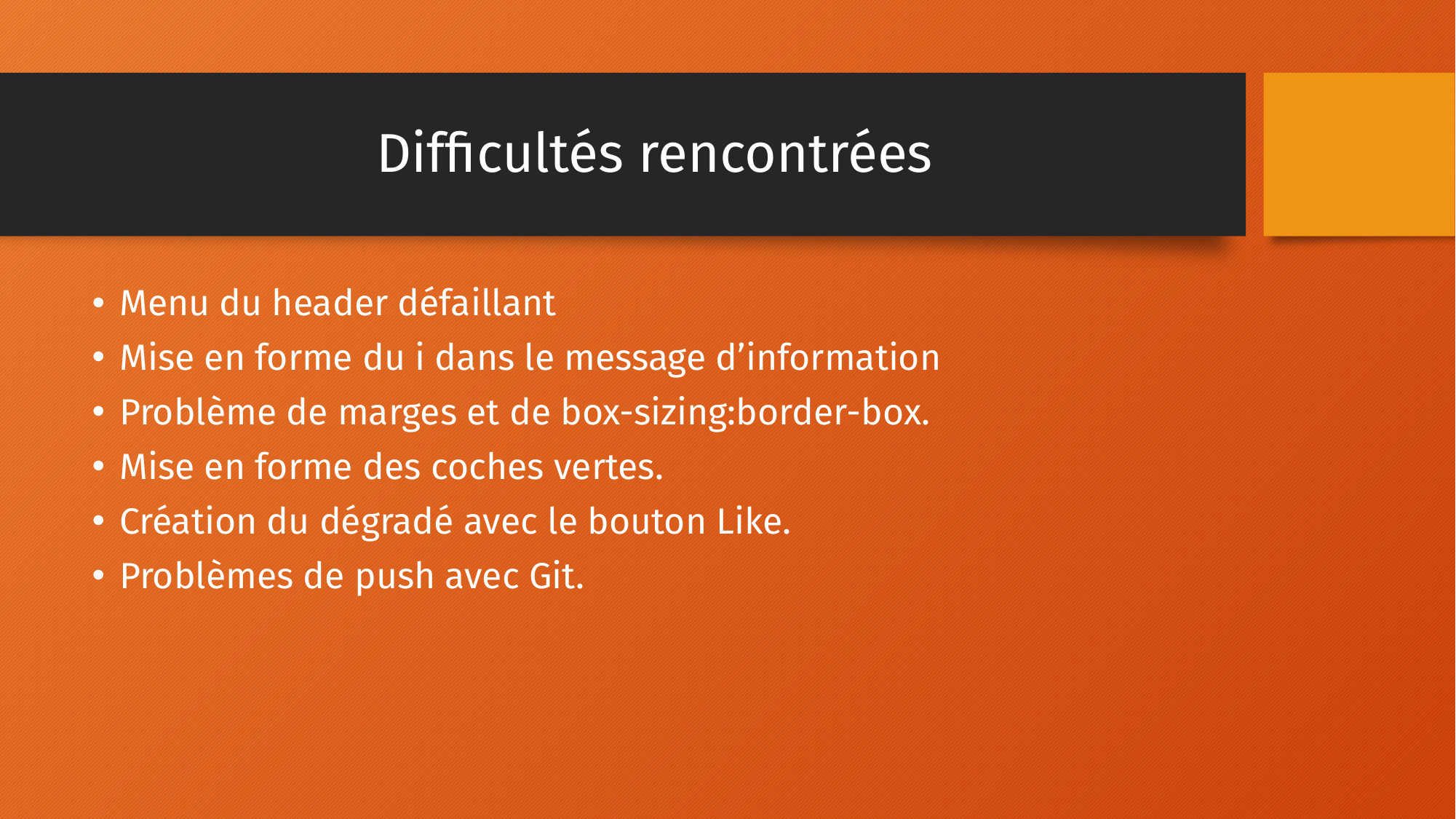

# Difficultés rencontrées
Menu du header défaillant
Mise en forme du i dans le message d’information
Problème de marges et de box-sizing:border-box.
Mise en forme des coches vertes.
Création du dégradé avec le bouton Like.
Problèmes de push avec Git.